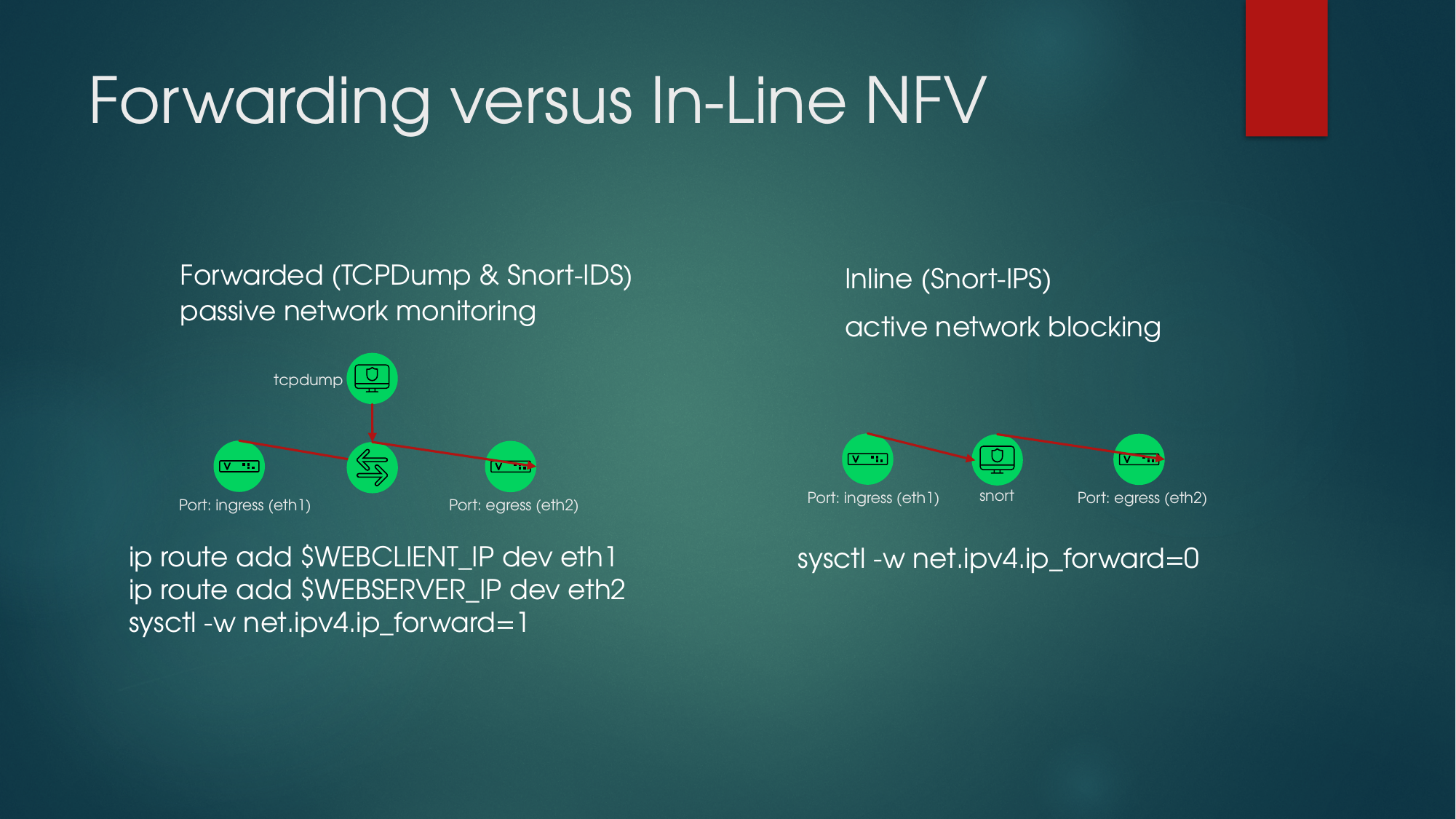

# Forwarding versus In-Line NFV
Forwarded (TCPDump & Snort-IDS)
passive network monitoring

Inline (Snort-IPS)
active network blocking

tcpdump

snort
Port: ingress (eth1)
Port: egress (eth2)
Port: ingress (eth1)
Port: egress (eth2)
ip route add $WEBCLIENT_IP dev eth1
ip route add $WEBSERVER_IP dev eth2
sysctl -w net.ipv4.ip_forward=1
sysctl -w net.ipv4.ip_forward=0